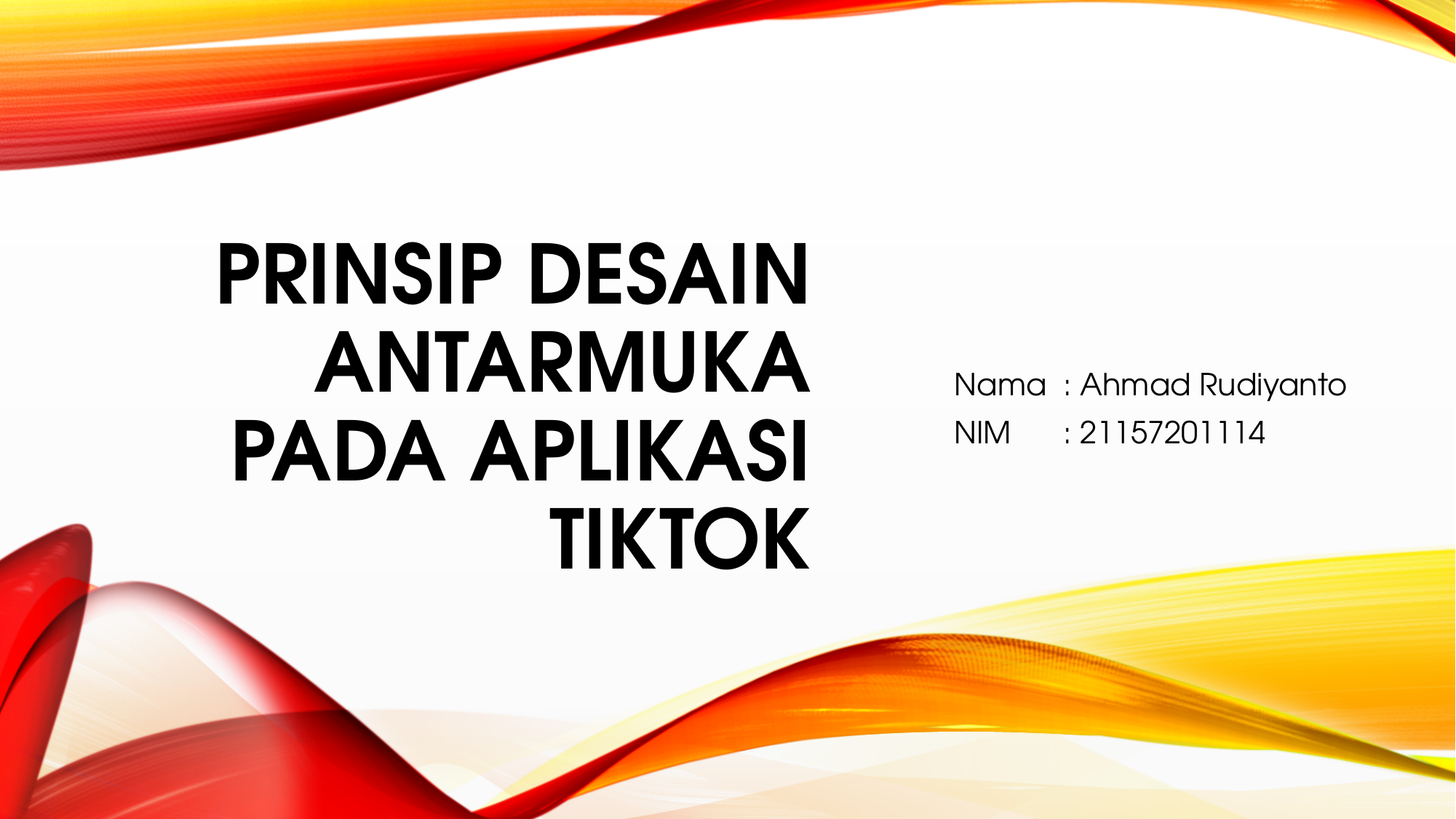

# Prinsip desain antarmuka pada aplikasi tiktok
Nama	: Ahmad Rudiyanto
NIM	: 21157201114